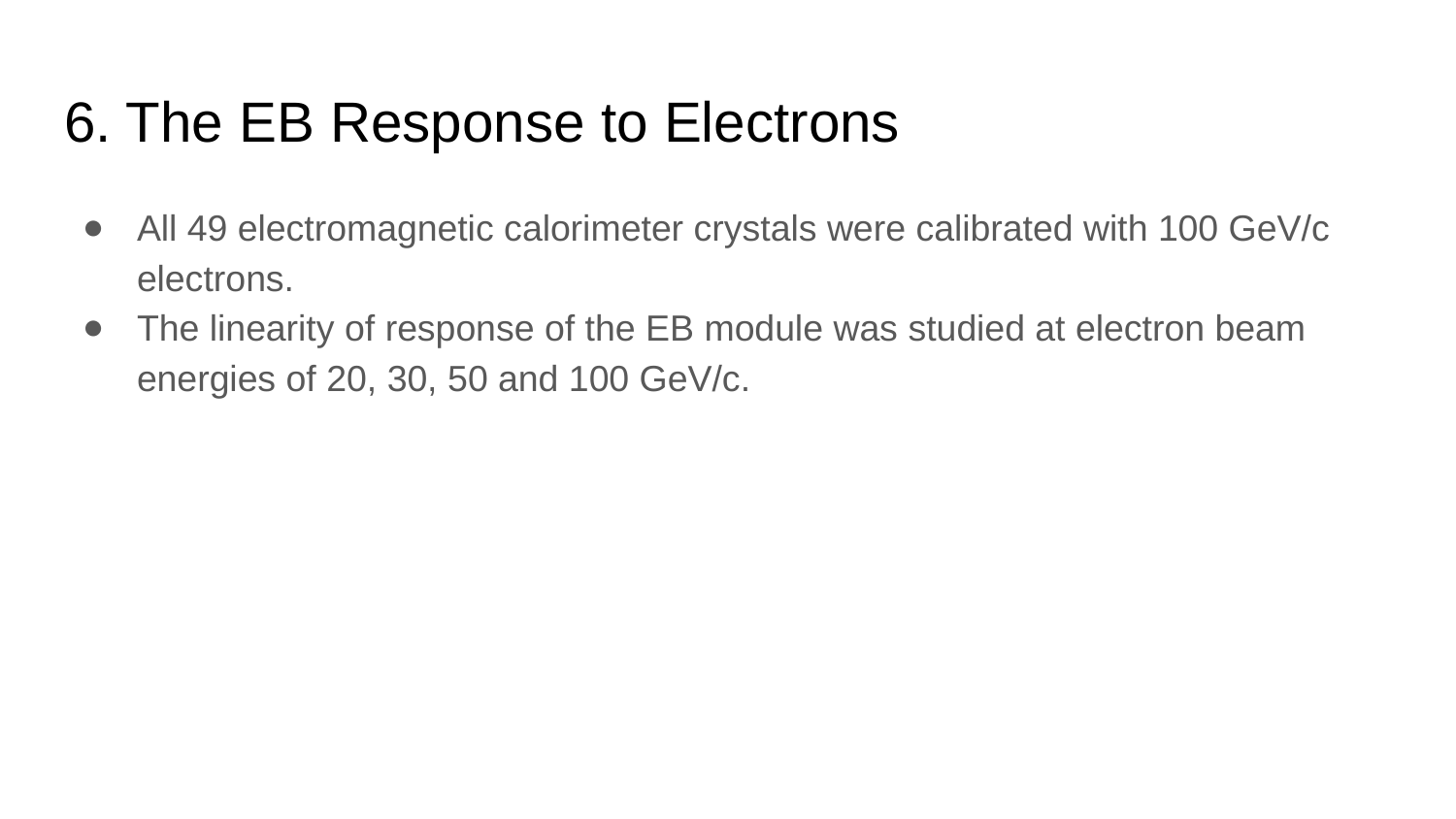

# 6. The EB Response to Electrons
All 49 electromagnetic calorimeter crystals were calibrated with 100 GeV/c electrons.
The linearity of response of the EB module was studied at electron beam energies of 20, 30, 50 and 100 GeV/c.